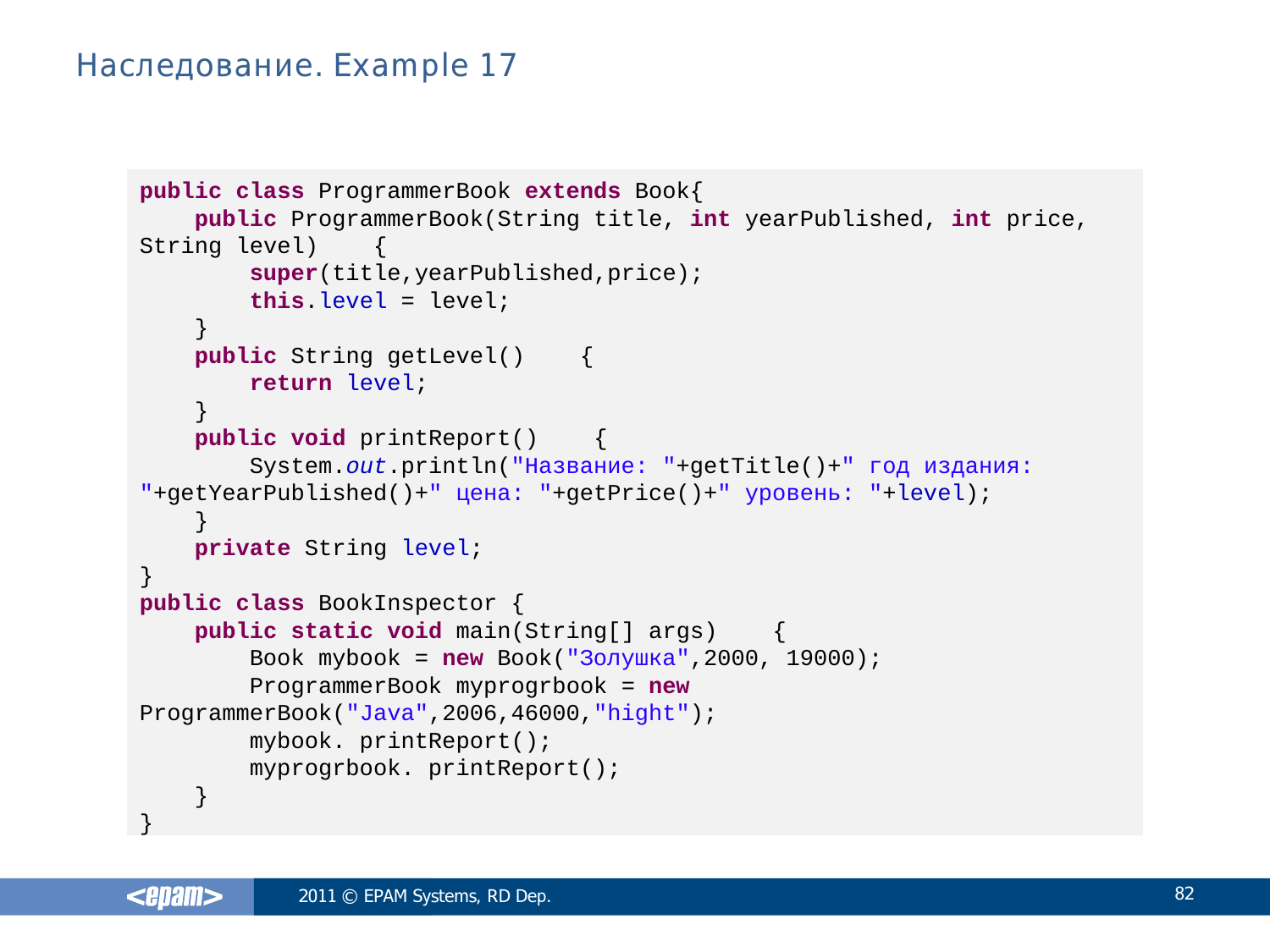

# Наследование. Example 17
public class ProgrammerBook extends Book{
    public ProgrammerBook(String title, int yearPublished, int price, String level)    {
        super(title,yearPublished,price);
        this.level = level;
    }
    public String getLevel()    {
        return level;
    }
    public void printReport()    {
        System.out.println("Название: "+getTitle()+" год издания: "+getYearPublished()+" цена: "+getPrice()+" уровень: "+level);
    }
    private String level;
}
public class BookInspector {
    public static void main(String[] args)    {
        Book mybook = new Book("Золушка",2000, 19000);
        ProgrammerBook myprogrbook = new ProgrammerBook("Java",2006,46000,"hight");
        mybook. printReport();
        myprogrbook. printReport();
    }
}
82
2011 © EPAM Systems, RD Dep.